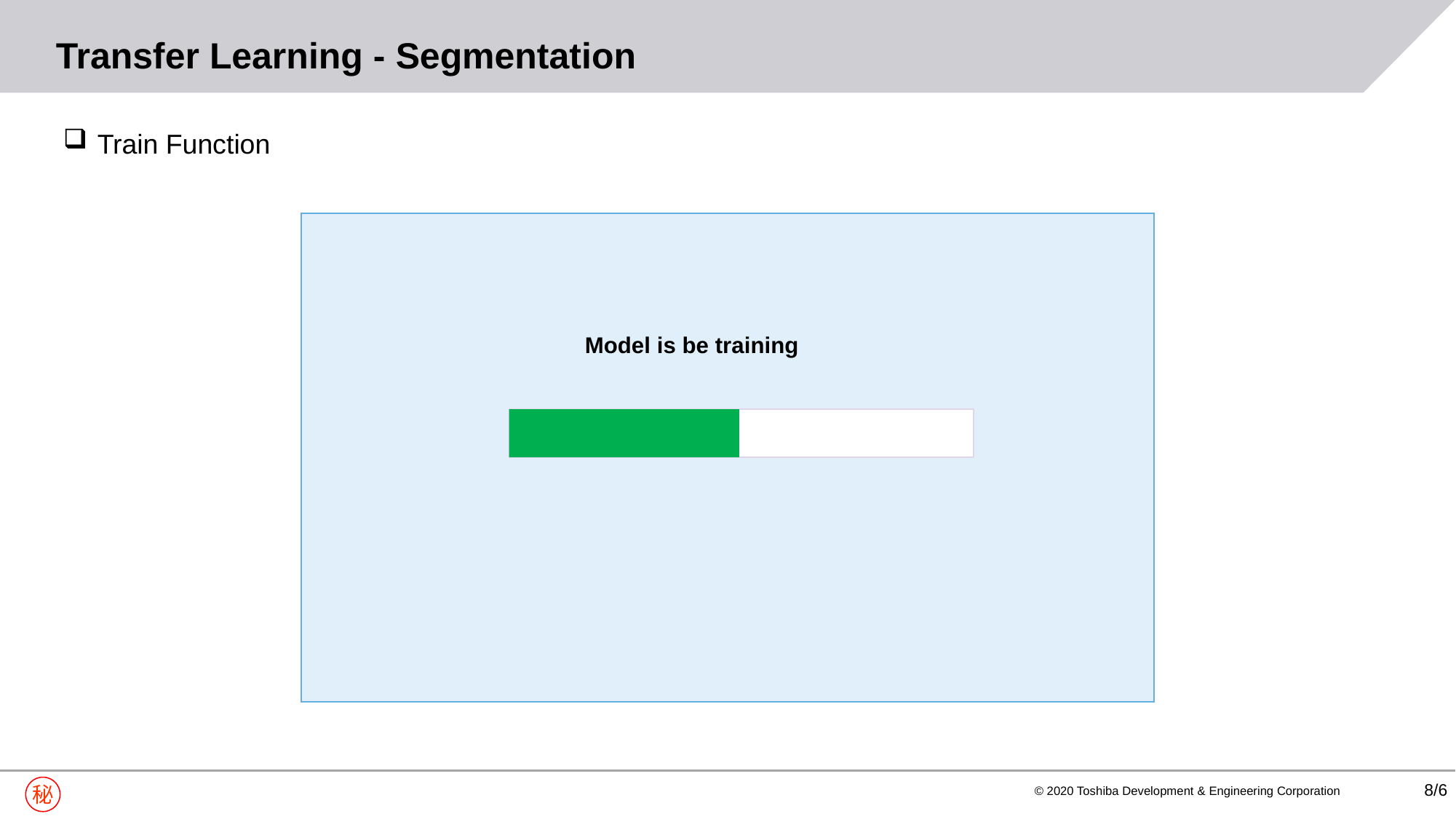

# Transfer Learning - Segmentation
Train Function

Model is be training